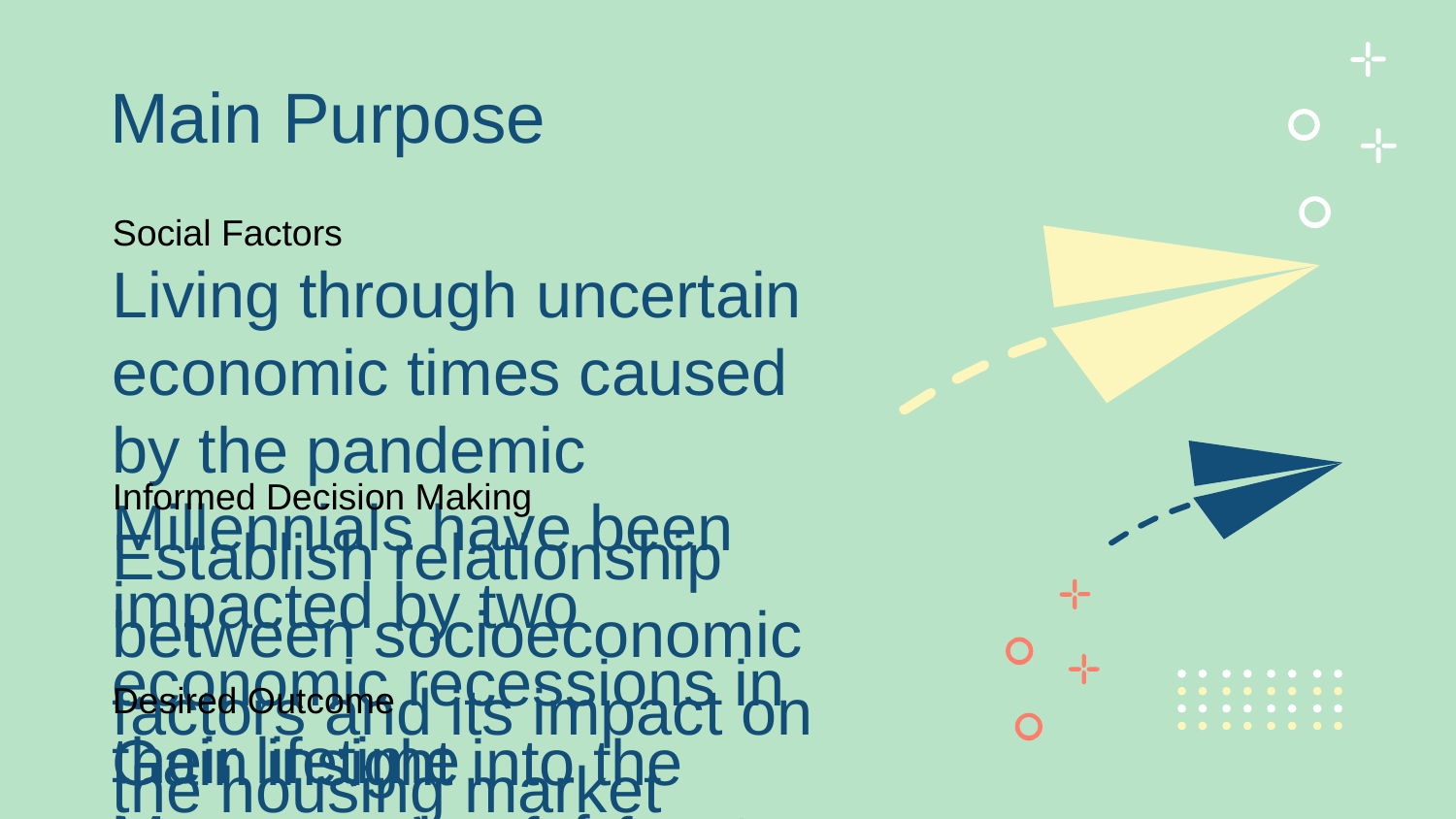

# Main Purpose
Social Factors

Living through uncertain economic times caused by the pandemic
Millennials have been impacted by two economic recessions in their lifetime
Many are now of age to look for a house, while others age group struggle with mortgage payments

Informed Decision Making
Establish relationship between socioeconomic factors and its impact on the housing market
Allow buyer to see when is the best time to buy a house
Provide support for those in need of housing assistance

Desired Outcome
Gain insight into the house market for future economic crashes